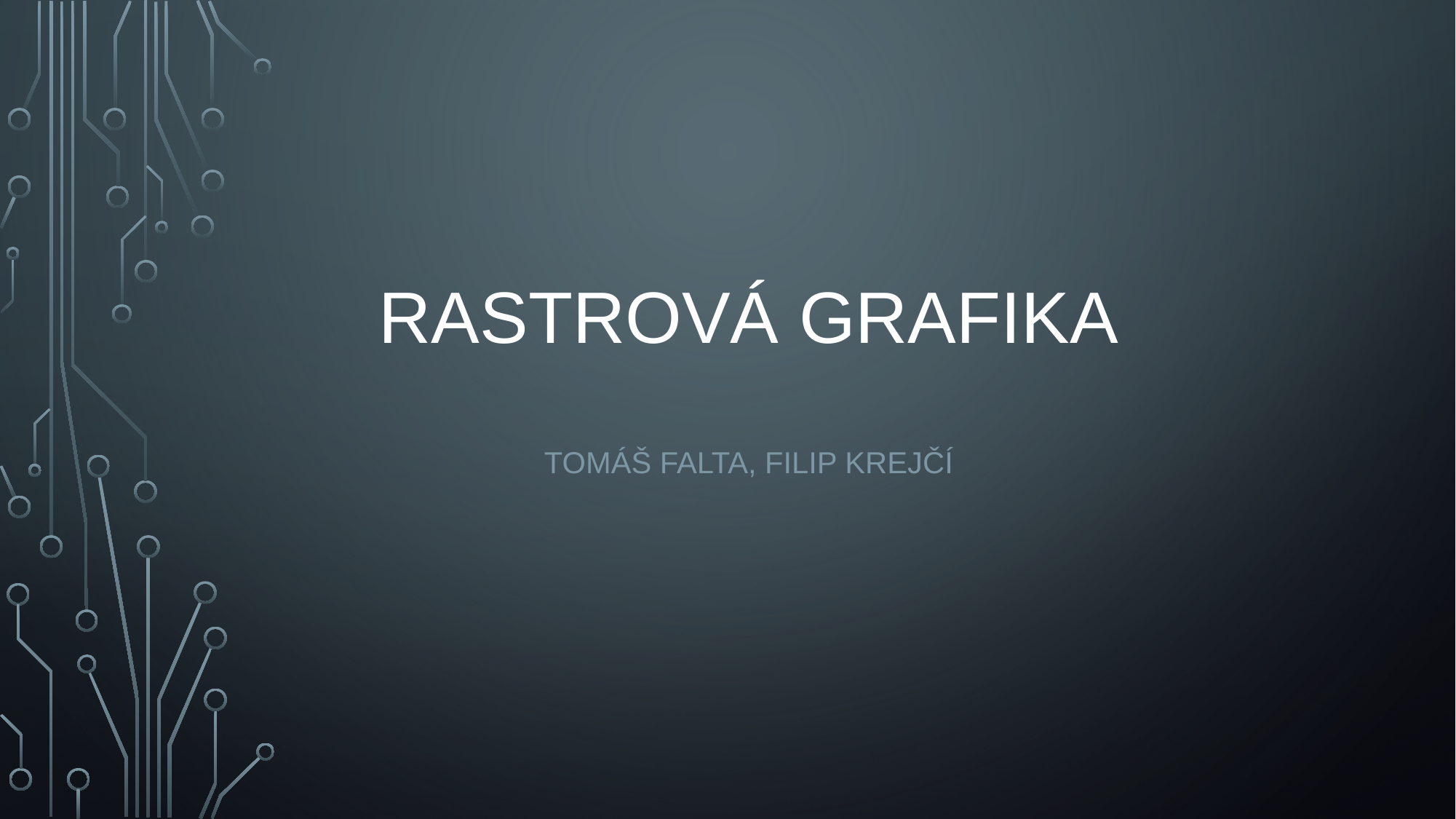

# Rastrová grafika
Tomáš falta, Filip Krejčí